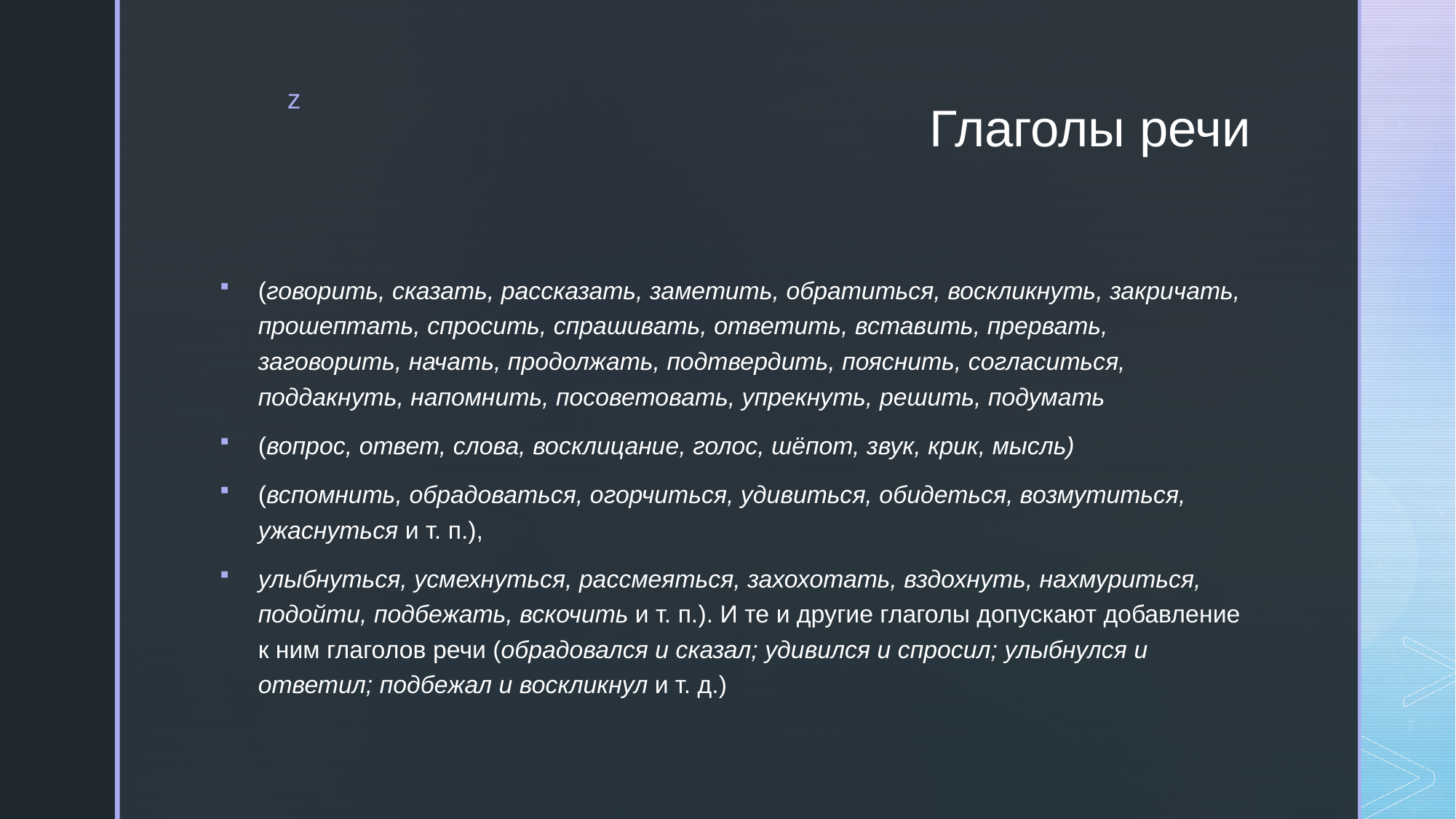

# Глаголы речи
(говорить, сказать, рассказать, заметить, обратиться, воскликнуть, закричать, прошептать, спросить, спрашивать, ответить, вставить, прервать, заговорить, начать, продолжать, подтвердить, пояснить, согласиться, поддакнуть, напомнить, посоветовать, упрекнуть, решить, подумать
(вопрос, ответ, слова, восклицание, голос, шёпот, звук, крик, мысль)
(вспомнить, обрадоваться, огорчиться, удивиться, обидеться, возмутиться, ужаснуться и т. п.),
улыбнуться, усмехнуться, рассмеяться, захохотать, вздохнуть, нахмуриться, подойти, подбежать, вскочить и т. п.). И те и другие глаголы допускают добавление к ним глаголов речи (обрадовался и сказал; удивился и спросил; улыбнулся и ответил; подбежал и воскликнул и т. д.)